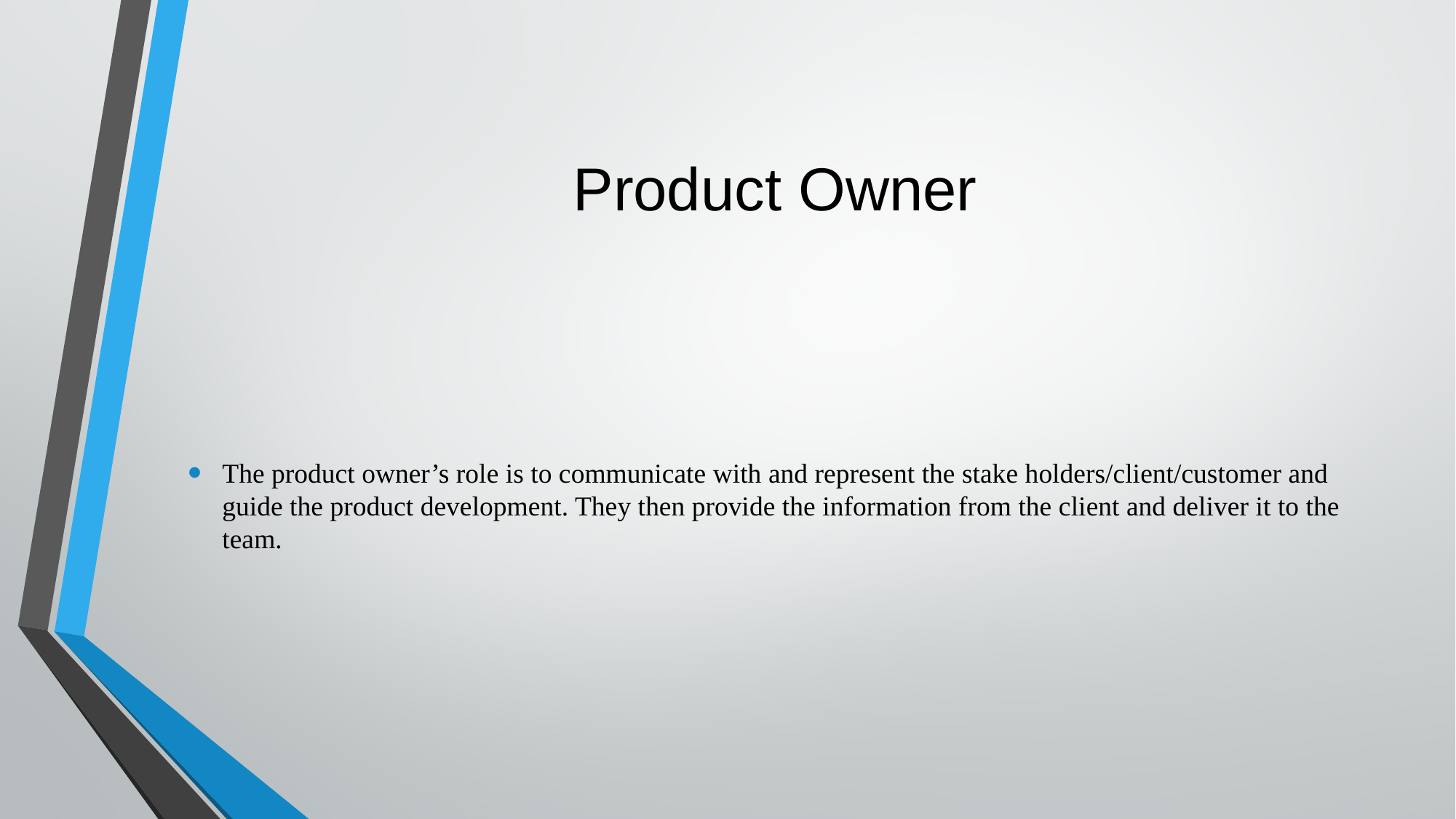

# Product Owner
The product owner’s role is to communicate with and represent the stake holders/client/customer and guide the product development. They then provide the information from the client and deliver it to the team.